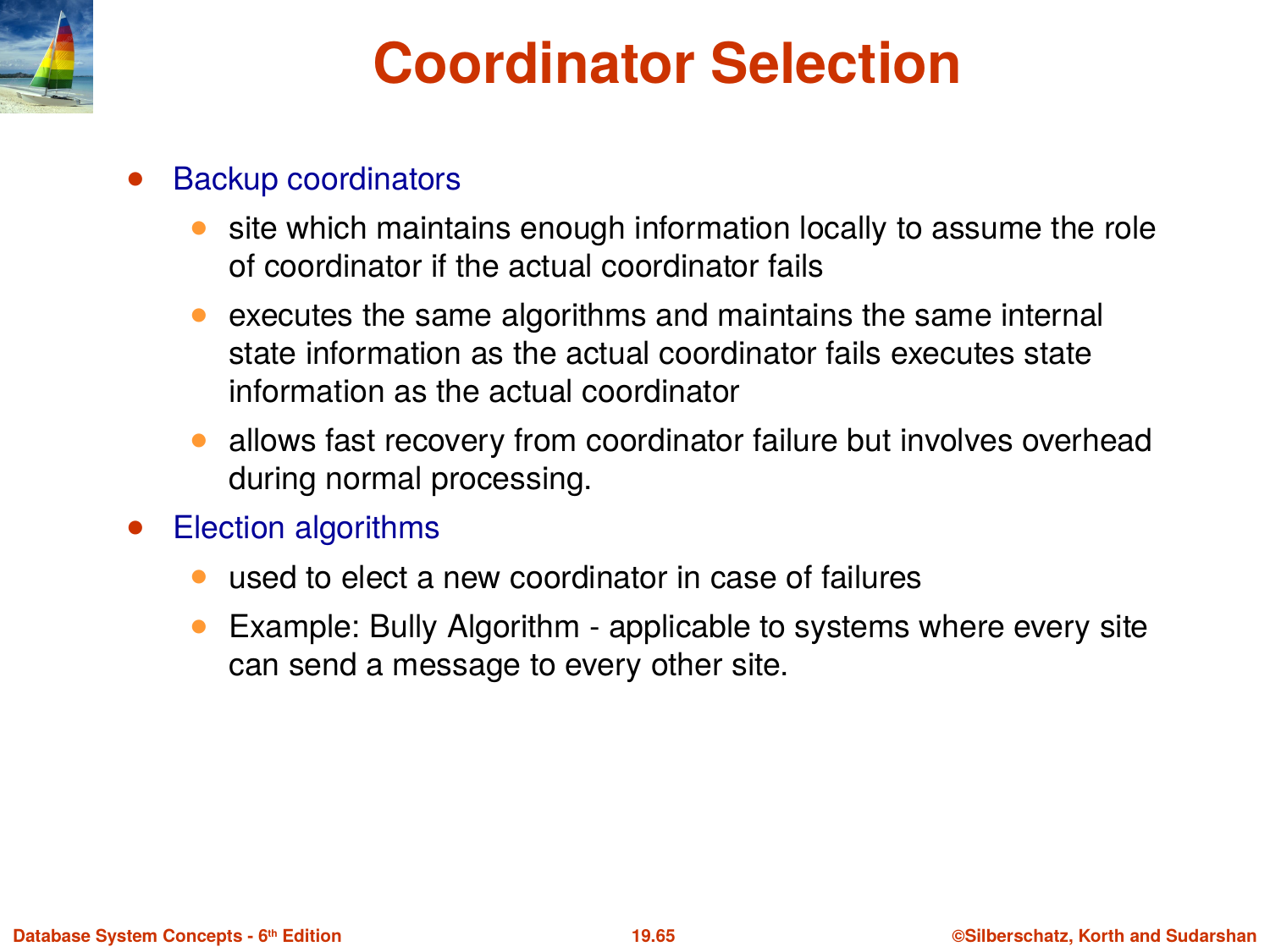

# Coordinator Selection
Backup coordinators
site which maintains enough information locally to assume the role of coordinator if the actual coordinator fails
executes the same algorithms and maintains the same internal state information as the actual coordinator fails executes state information as the actual coordinator
allows fast recovery from coordinator failure but involves overhead during normal processing.
Election algorithms
used to elect a new coordinator in case of failures
Example: Bully Algorithm - applicable to systems where every site can send a message to every other site.